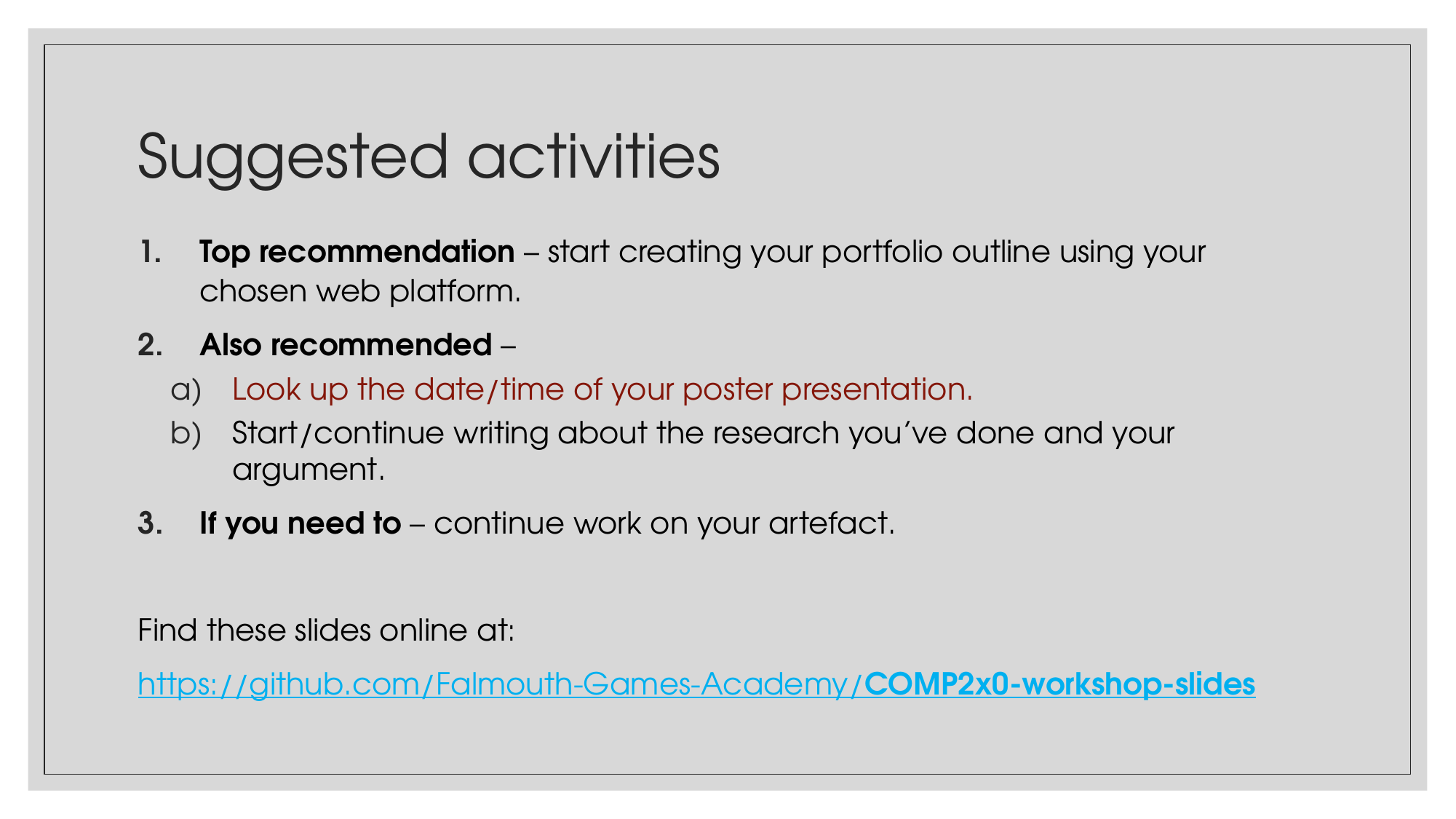

# Suggested activities
Top recommendation – start creating your portfolio outline using your chosen web platform.
Also recommended –
Look up the date/time of your poster presentation.
Start/continue writing about the research you’ve done and your argument.
If you need to – continue work on your artefact.

Find these slides online at:
https://github.com/Falmouth-Games-Academy/COMP2x0-workshop-slides